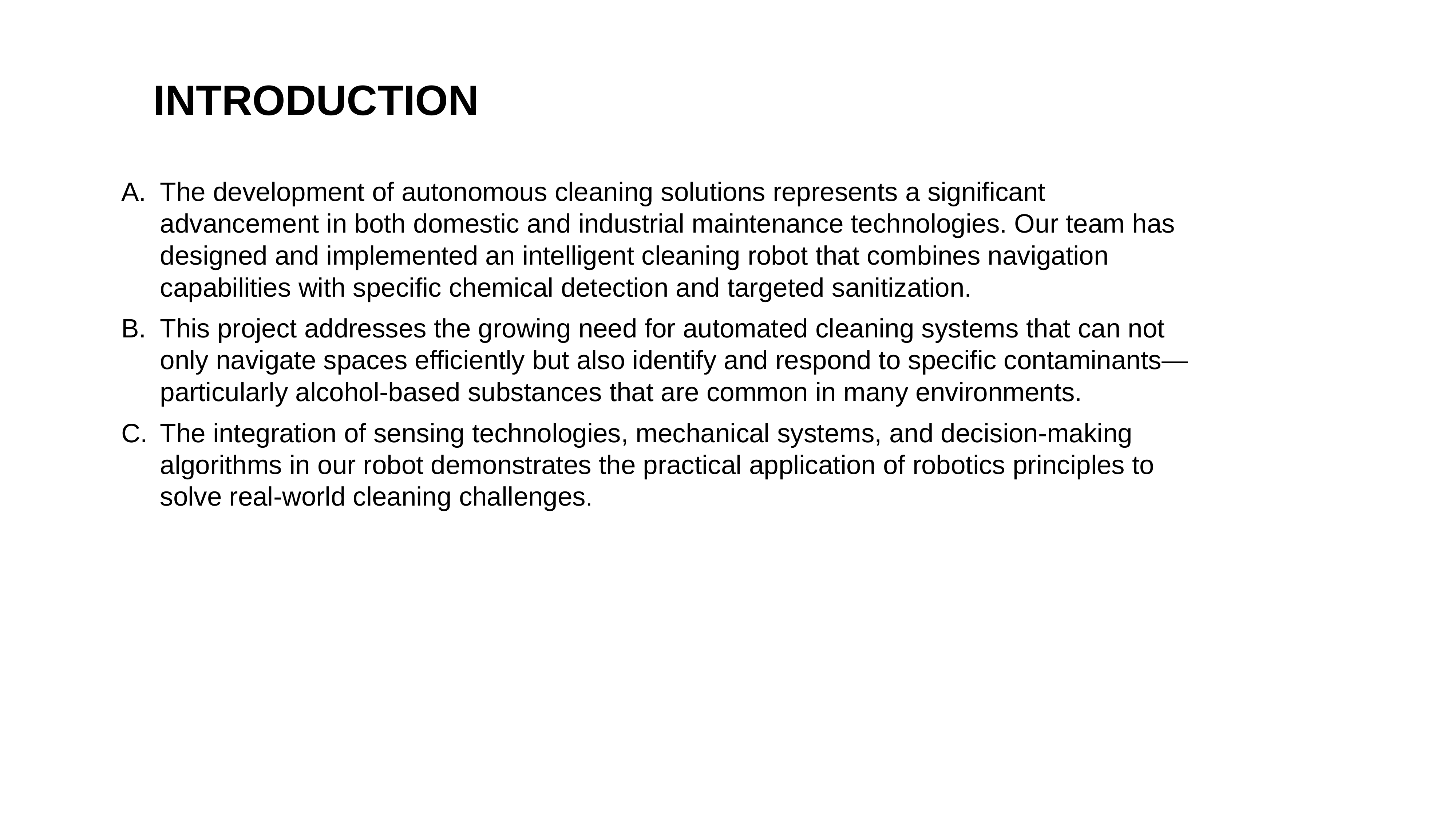

INTRODUCTION
The development of autonomous cleaning solutions represents a significant advancement in both domestic and industrial maintenance technologies. Our team has designed and implemented an intelligent cleaning robot that combines navigation capabilities with specific chemical detection and targeted sanitization.
This project addresses the growing need for automated cleaning systems that can not only navigate spaces efficiently but also identify and respond to specific contaminants—particularly alcohol-based substances that are common in many environments.
The integration of sensing technologies, mechanical systems, and decision-making algorithms in our robot demonstrates the practical application of robotics principles to solve real-world cleaning challenges.